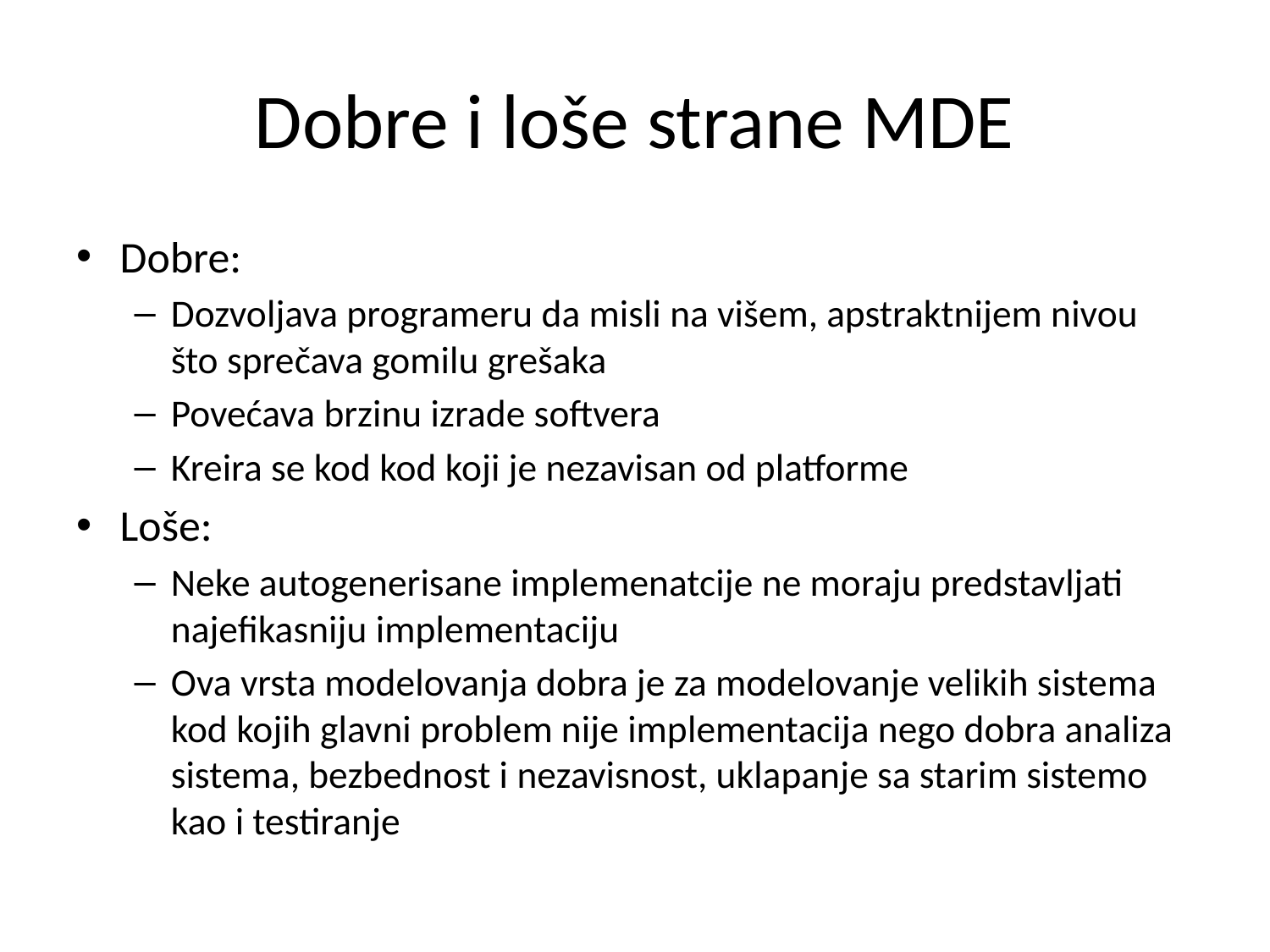

# Dobre i loše strane MDE
Dobre:
Dozvoljava programeru da misli na višem, apstraktnijem nivou što sprečava gomilu grešaka
Povećava brzinu izrade softvera
Kreira se kod kod koji je nezavisan od platforme
Loše:
Neke autogenerisane implemenatcije ne moraju predstavljati najefikasniju implementaciju
Ova vrsta modelovanja dobra je za modelovanje velikih sistema kod kojih glavni problem nije implementacija nego dobra analiza sistema, bezbednost i nezavisnost, uklapanje sa starim sistemo kao i testiranje